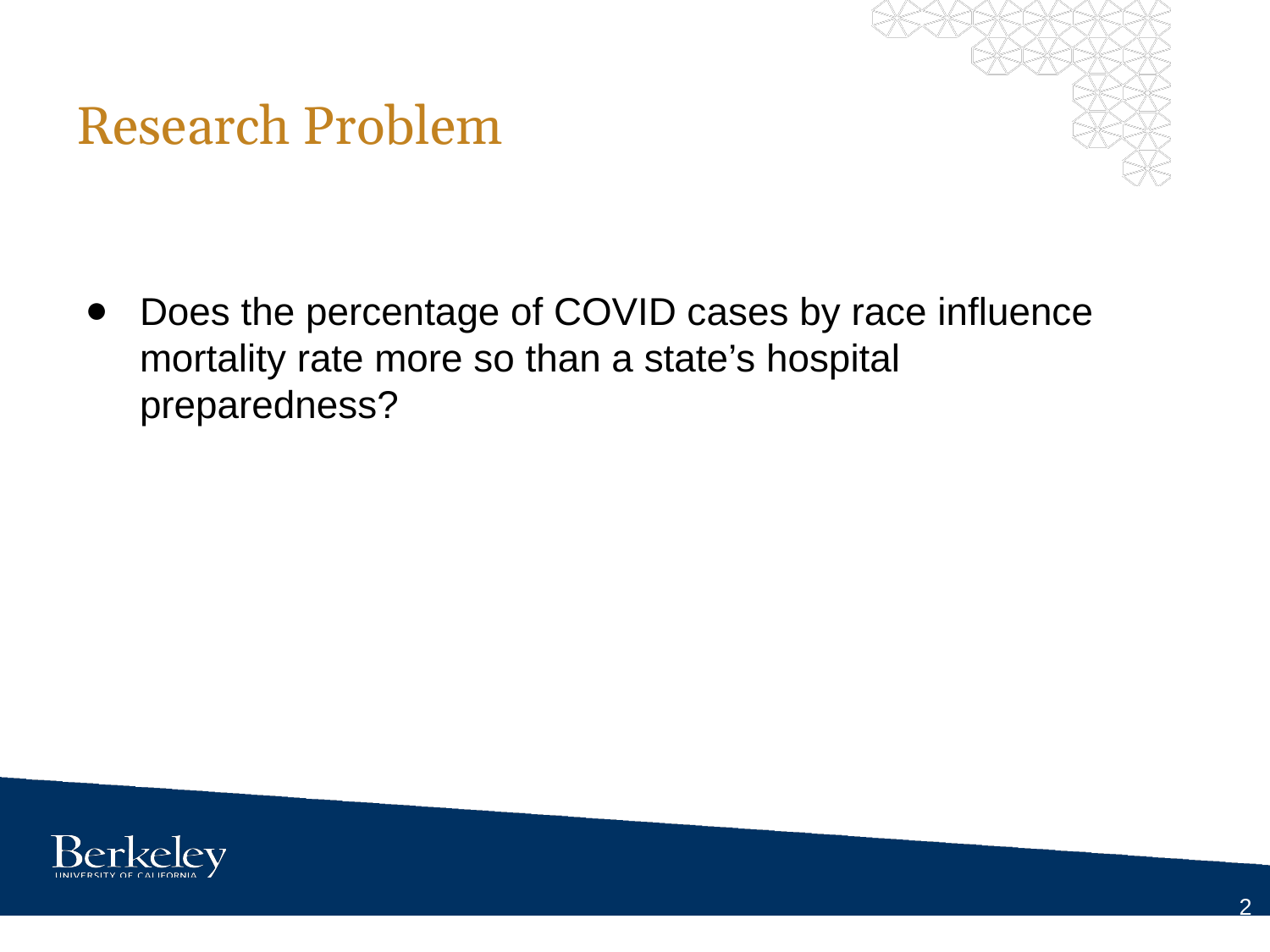

# Research Problem
Does the percentage of COVID cases by race influence mortality rate more so than a state’s hospital preparedness?
2